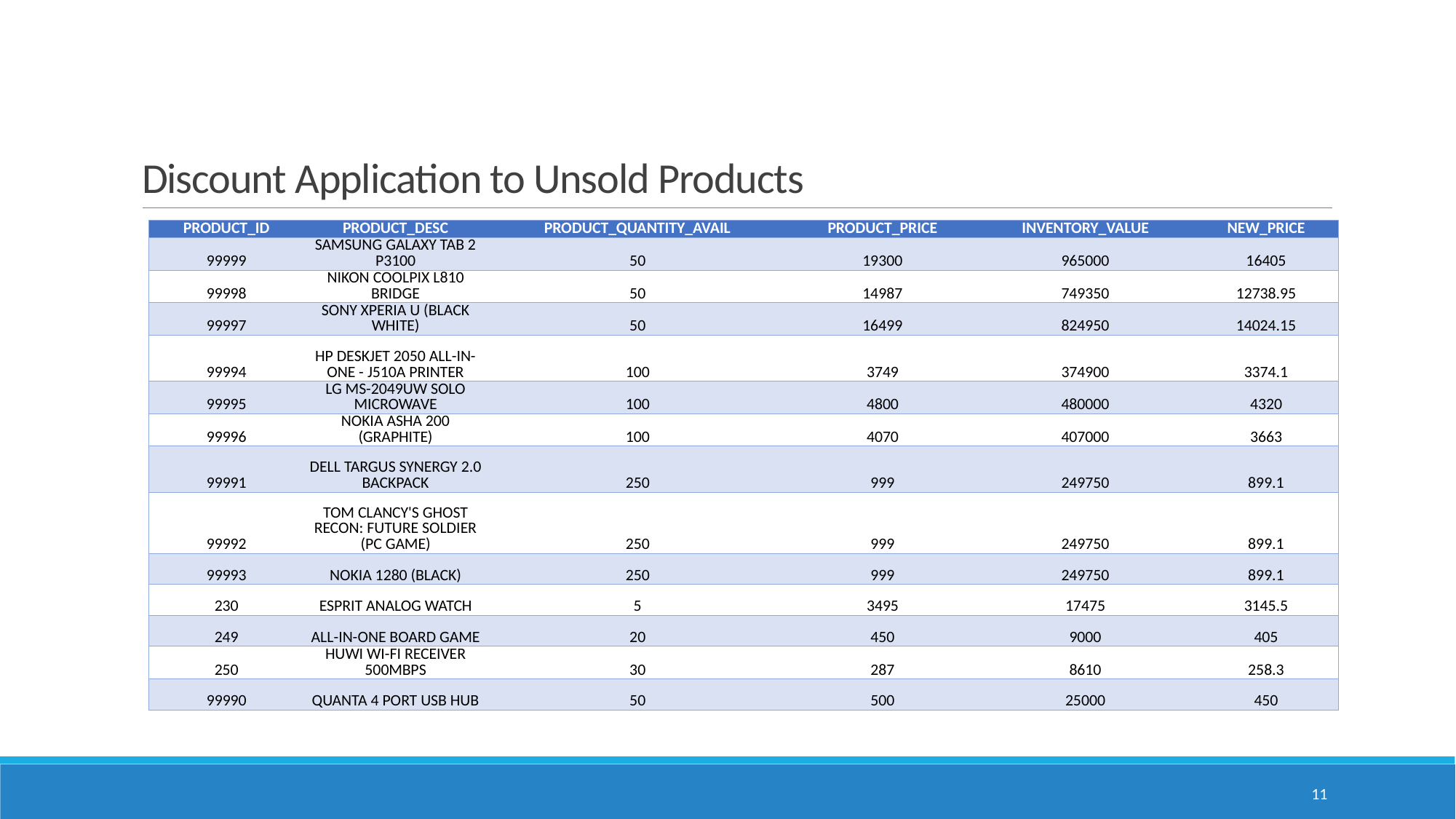

# Discount Application to Unsold Products
| PRODUCT\_ID | PRODUCT\_DESC | PRODUCT\_QUANTITY\_AVAIL | PRODUCT\_PRICE | INVENTORY\_VALUE | NEW\_PRICE |
| --- | --- | --- | --- | --- | --- |
| 99999 | SAMSUNG GALAXY TAB 2 P3100 | 50 | 19300 | 965000 | 16405 |
| 99998 | NIKON COOLPIX L810 BRIDGE | 50 | 14987 | 749350 | 12738.95 |
| 99997 | SONY XPERIA U (BLACK WHITE) | 50 | 16499 | 824950 | 14024.15 |
| 99994 | HP DESKJET 2050 ALL-IN-ONE - J510A PRINTER | 100 | 3749 | 374900 | 3374.1 |
| 99995 | LG MS-2049UW SOLO MICROWAVE | 100 | 4800 | 480000 | 4320 |
| 99996 | NOKIA ASHA 200 (GRAPHITE) | 100 | 4070 | 407000 | 3663 |
| 99991 | DELL TARGUS SYNERGY 2.0 BACKPACK | 250 | 999 | 249750 | 899.1 |
| 99992 | TOM CLANCY'S GHOST RECON: FUTURE SOLDIER (PC GAME) | 250 | 999 | 249750 | 899.1 |
| 99993 | NOKIA 1280 (BLACK) | 250 | 999 | 249750 | 899.1 |
| 230 | ESPRIT ANALOG WATCH | 5 | 3495 | 17475 | 3145.5 |
| 249 | ALL-IN-ONE BOARD GAME | 20 | 450 | 9000 | 405 |
| 250 | HUWI WI-FI RECEIVER 500MBPS | 30 | 287 | 8610 | 258.3 |
| 99990 | QUANTA 4 PORT USB HUB | 50 | 500 | 25000 | 450 |
11